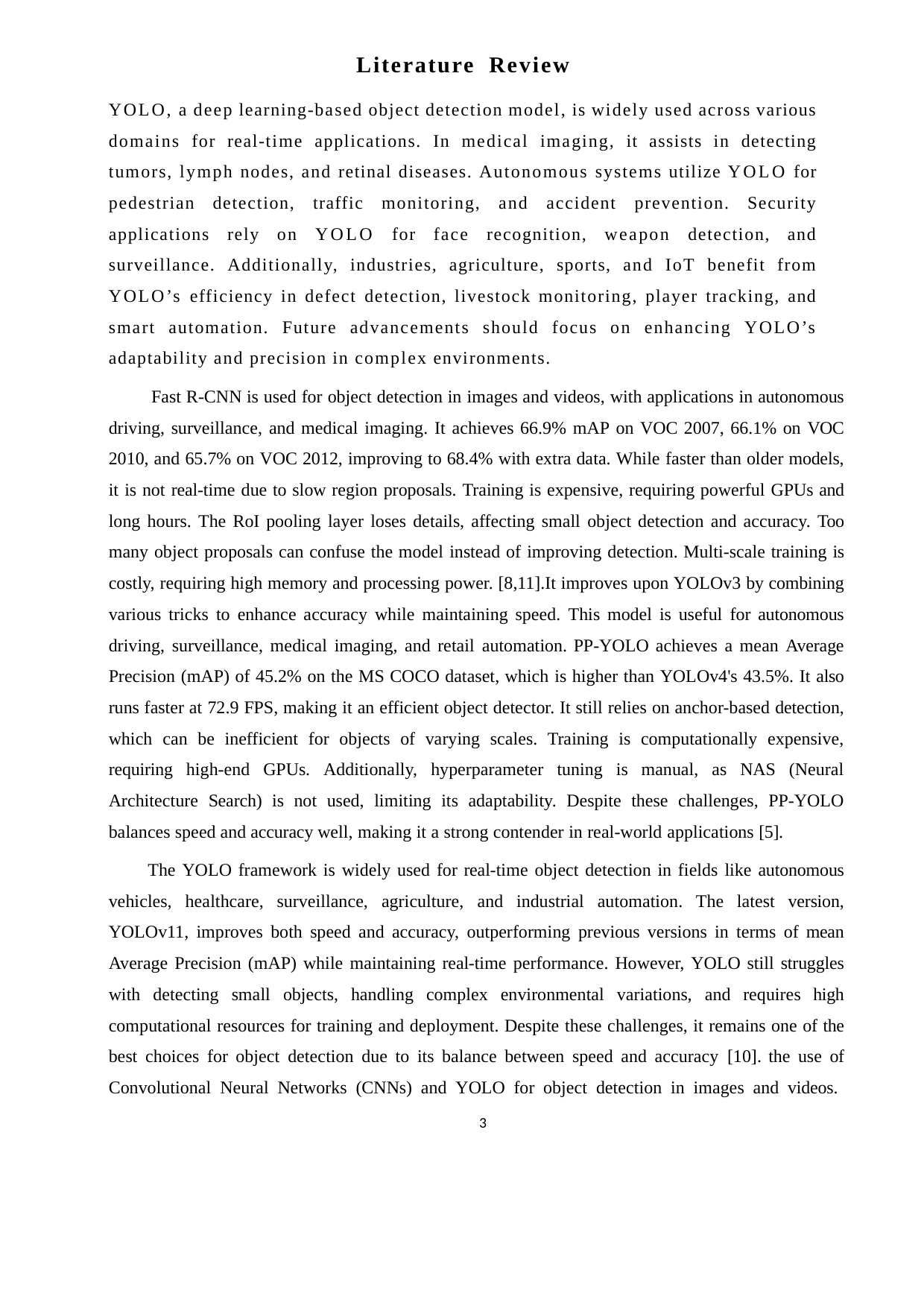

Literature  Review
YOLO, a deep learning-based object detection model, is widely used across various domains for real-time applications. In medical imaging, it assists in detecting tumors, lymph nodes, and retinal diseases. Autonomous systems utilize YOLO for pedestrian  detection,  traffic  monitoring,  and  accident  prevention.  Security applications  rely  on  YOLO  for  face  recognition,  weapon  detection,  and surveillance. Additionally, industries, agriculture, sports, and IoT benefit from YOLO’s efficiency in defect detection, livestock monitoring, player tracking, and smart automation. Future advancements should focus on enhancing YOLO’s adaptability and precision in complex environments.
Fast R-CNN is used for object detection in images and videos, with applications in autonomous driving, surveillance, and medical imaging. It achieves 66.9% mAP on VOC 2007, 66.1% on VOC 2010, and 65.7% on VOC 2012, improving to 68.4% with extra data. While faster than older models, it is not real-time due to slow region proposals. Training is expensive, requiring powerful GPUs and long hours. The RoI pooling layer loses details, affecting small object detection and accuracy. Too many object proposals can confuse the model instead of improving detection. Multi-scale training is costly, requiring high memory and processing power. [8,11].It improves upon YOLOv3 by combining various tricks to enhance accuracy while maintaining speed. This model is useful for autonomous driving, surveillance, medical imaging, and retail automation. PP-YOLO achieves a mean Average Precision (mAP) of 45.2% on the MS COCO dataset, which is higher than YOLOv4's 43.5%. It also runs faster at 72.9 FPS, making it an efficient object detector. It still relies on anchor-based detection, which can be inefficient for objects of varying scales. Training is computationally expensive, requiring high-end GPUs. Additionally, hyperparameter tuning is manual, as NAS (Neural Architecture Search) is not used, limiting its adaptability. Despite these challenges, PP-YOLO balances speed and accuracy well, making it a strong contender in real-world applications [5].
The YOLO framework is widely used for real-time object detection in fields like autonomous vehicles,  healthcare,  surveillance,  agriculture,  and  industrial  automation.  The  latest  version, YOLOv11, improves both speed and accuracy, outperforming previous versions in terms of mean Average Precision (mAP) while maintaining real-time performance. However, YOLO still struggles with detecting small objects, handling complex environmental variations, and requires high computational resources for training and deployment. Despite these challenges, it remains one of the best choices for object detection due to its balance between speed and accuracy [10]. the use of Convolutional Neural Networks (CNNs) and YOLO for object detection in images and videos.
3